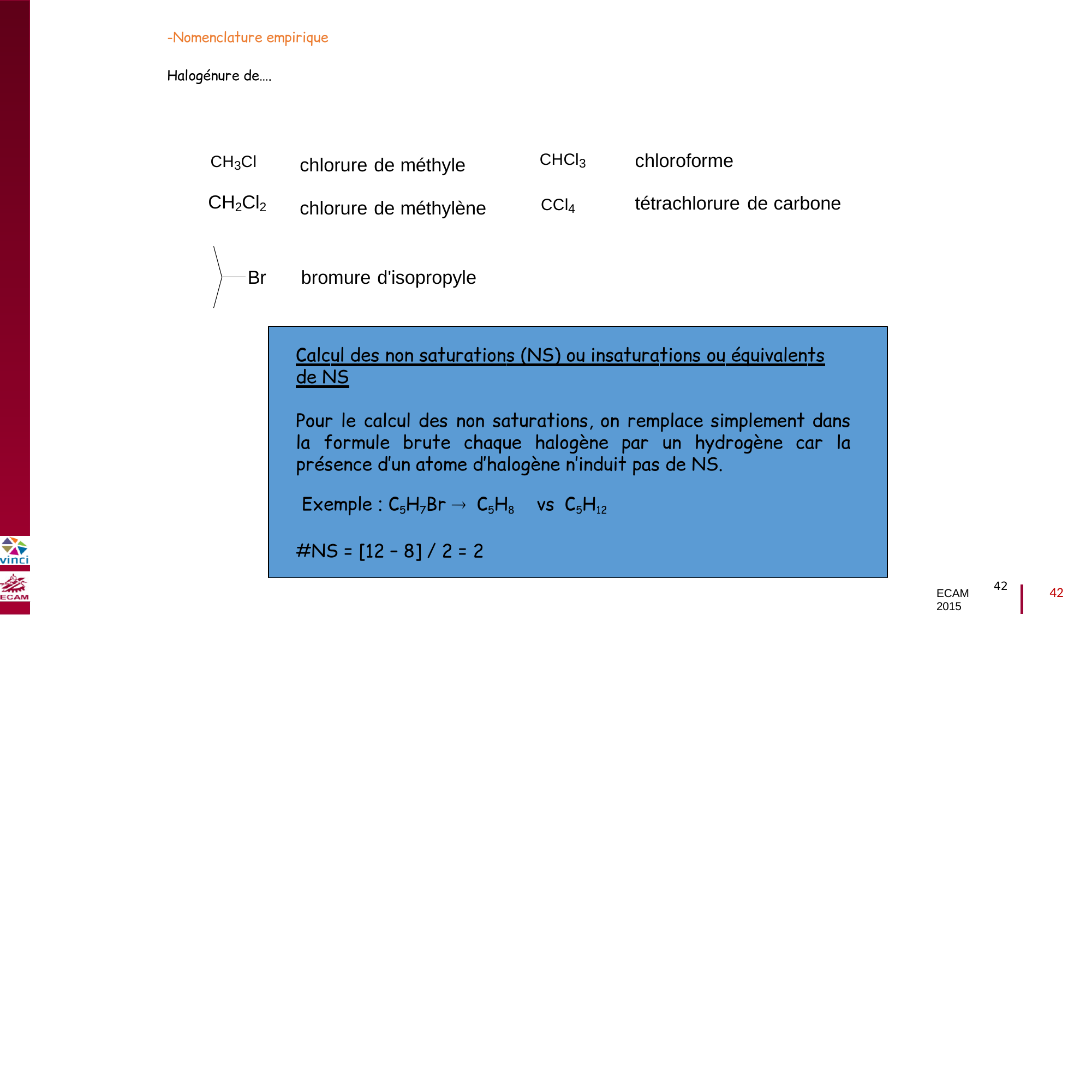

-Nomenclature empirique
Halogénure de….
CHCl3
chloroforme
CH3Cl
CH2Cl2
chlorure de méthyle
B2040-Chimie du vivant et environnement
tétrachlorure de carbone
CCl4
chlorure de méthylène

Br
bromure d'isopropyle

Calcul des non saturations (NS) ou insaturations ou équivalents de NS
Pour le calcul des non saturations, on remplace simplement dans la formule brute chaque halogène par un hydrogène car la présence d’un atome d’halogène n’induit pas de NS.
Exemple : C5H7Br →  C5H8       vs C5H12
#NS = [12 – 8] / 2 = 2

42

42
ECAM 2015